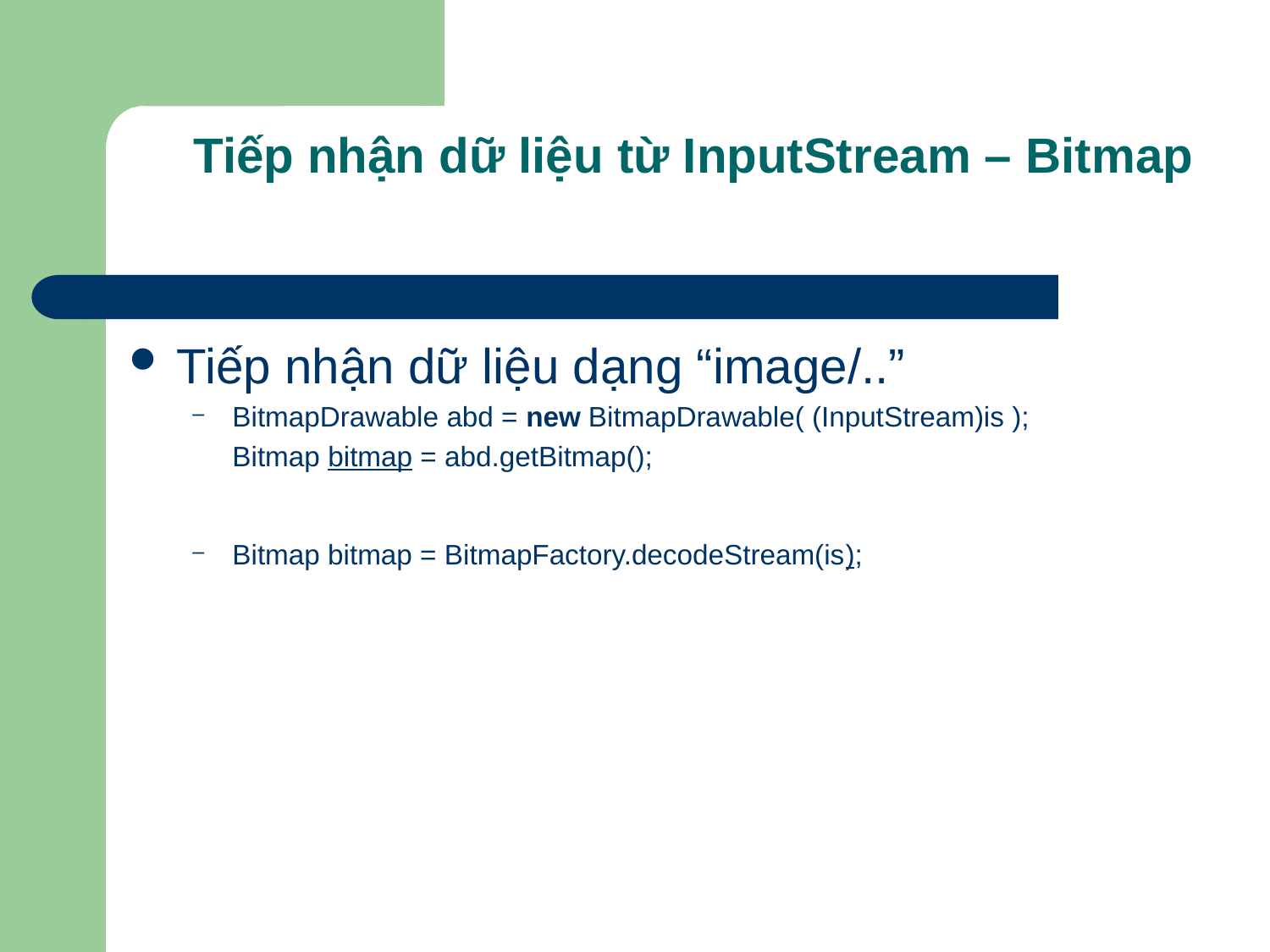

# Tiếp nhận dữ liệu từ InputStream – Bitmap
Tiếp nhận dữ liệu dạng “image/..”
BitmapDrawable abd = new BitmapDrawable( (InputStream)is );
	Bitmap bitmap = abd.getBitmap();

Bitmap bitmap = BitmapFactory.decodeStream(is);